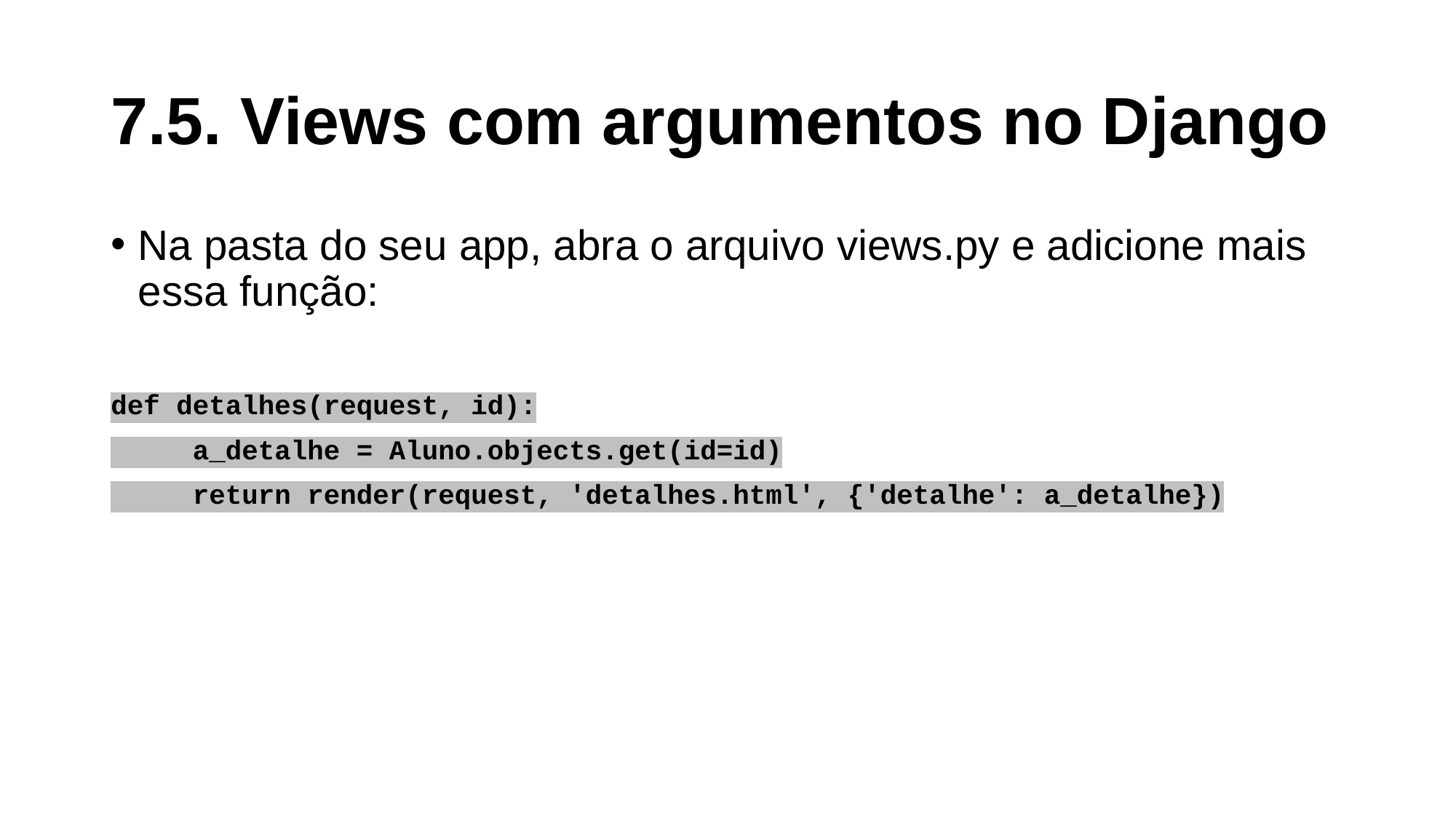

# 7.5. Views com argumentos no Django
Na pasta do seu app, abra o arquivo views.py e adicione mais essa função:

def detalhes(request, id):
     a_detalhe = Aluno.objects.get(id=id)
     return render(request, 'detalhes.html', {'detalhe': a_detalhe})